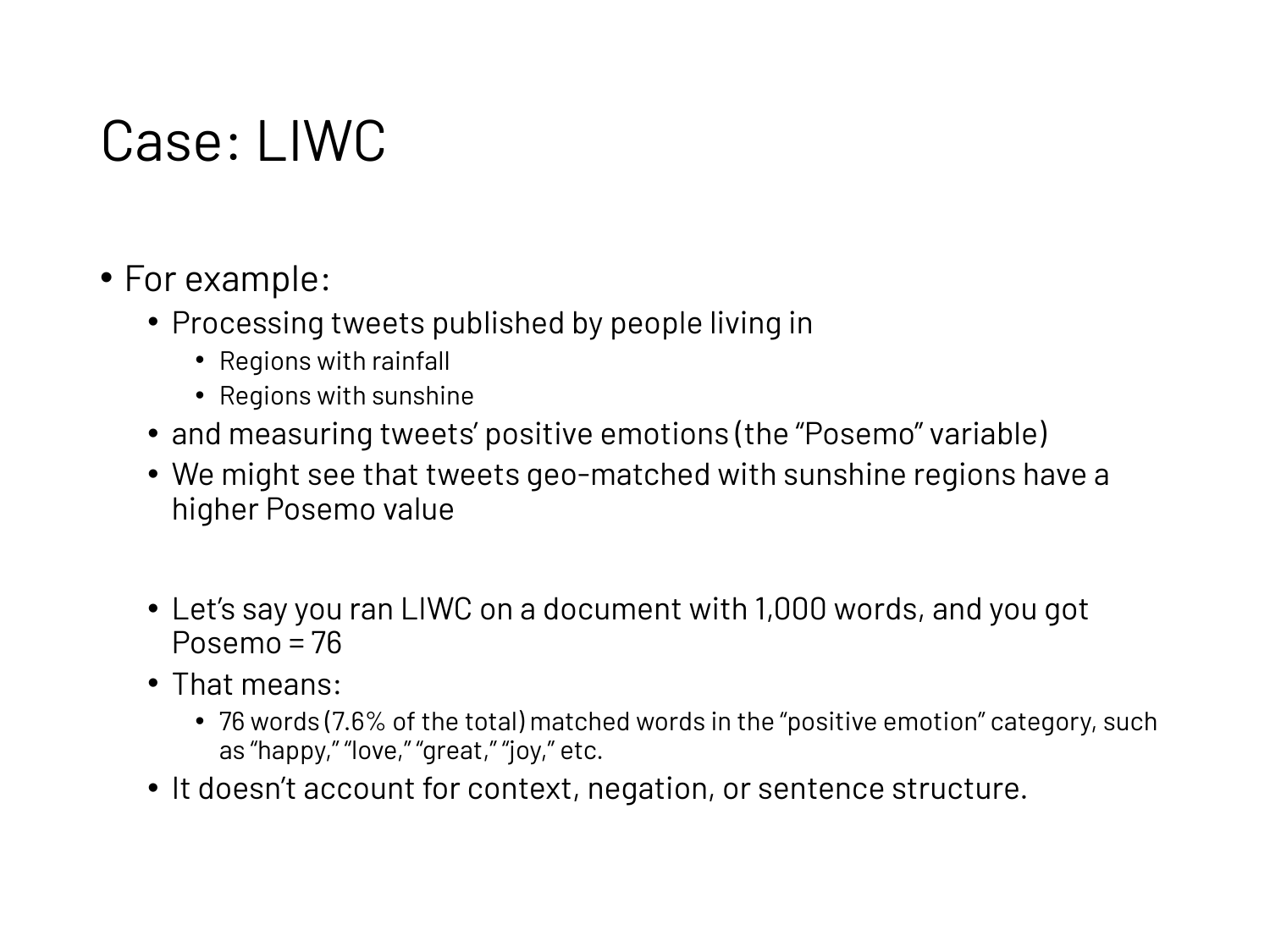

# Case: LIWC
For example:
Processing tweets published by people living in
Regions with rainfall
Regions with sunshine
and measuring tweets’ positive emotions (the “Posemo” variable)
We might see that tweets geo-matched with sunshine regions have a higher Posemo value

Let’s say you ran LIWC on a document with 1,000 words, and you got Posemo = 76
That means:
76 words (7.6% of the total) matched words in the “positive emotion” category, such as “happy,” “love,” “great,” “joy,” etc.
It doesn’t account for context, negation, or sentence structure.